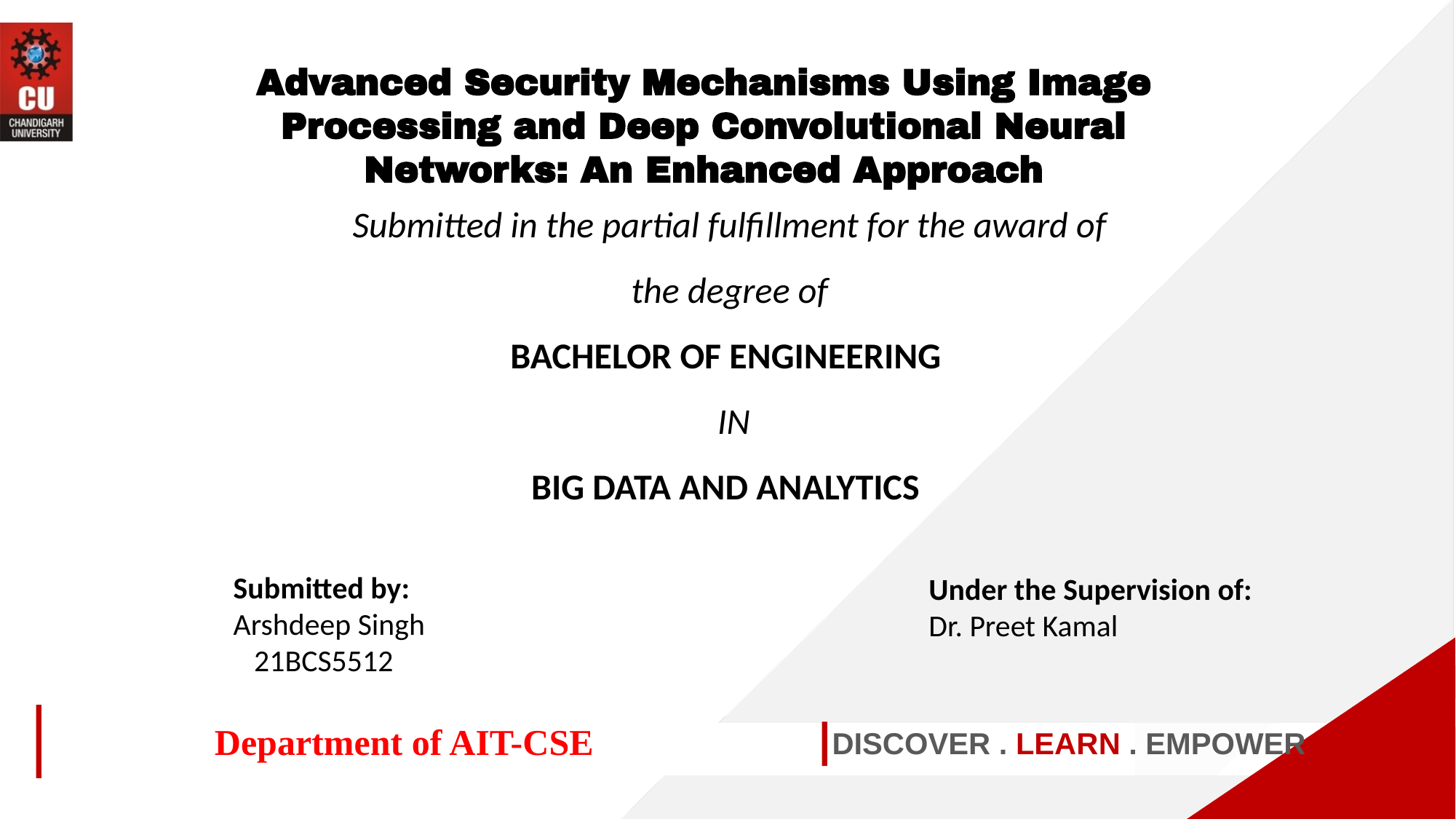

Advanced Security Mechanisms Using Image Processing and Deep Convolutional Neural Networks: An Enhanced Approach
Submitted in the partial fulfillment for the award of the degree of
BACHELOR OF ENGINEERING
 IN
BIG DATA AND ANALYTICS
Submitted by:
Arshdeep Singh
   21BCS5512
Under the Supervision of:
Dr. Preet Kamal

Department of AIT-CSE
DISCOVER . LEARN . EMPOWER

1